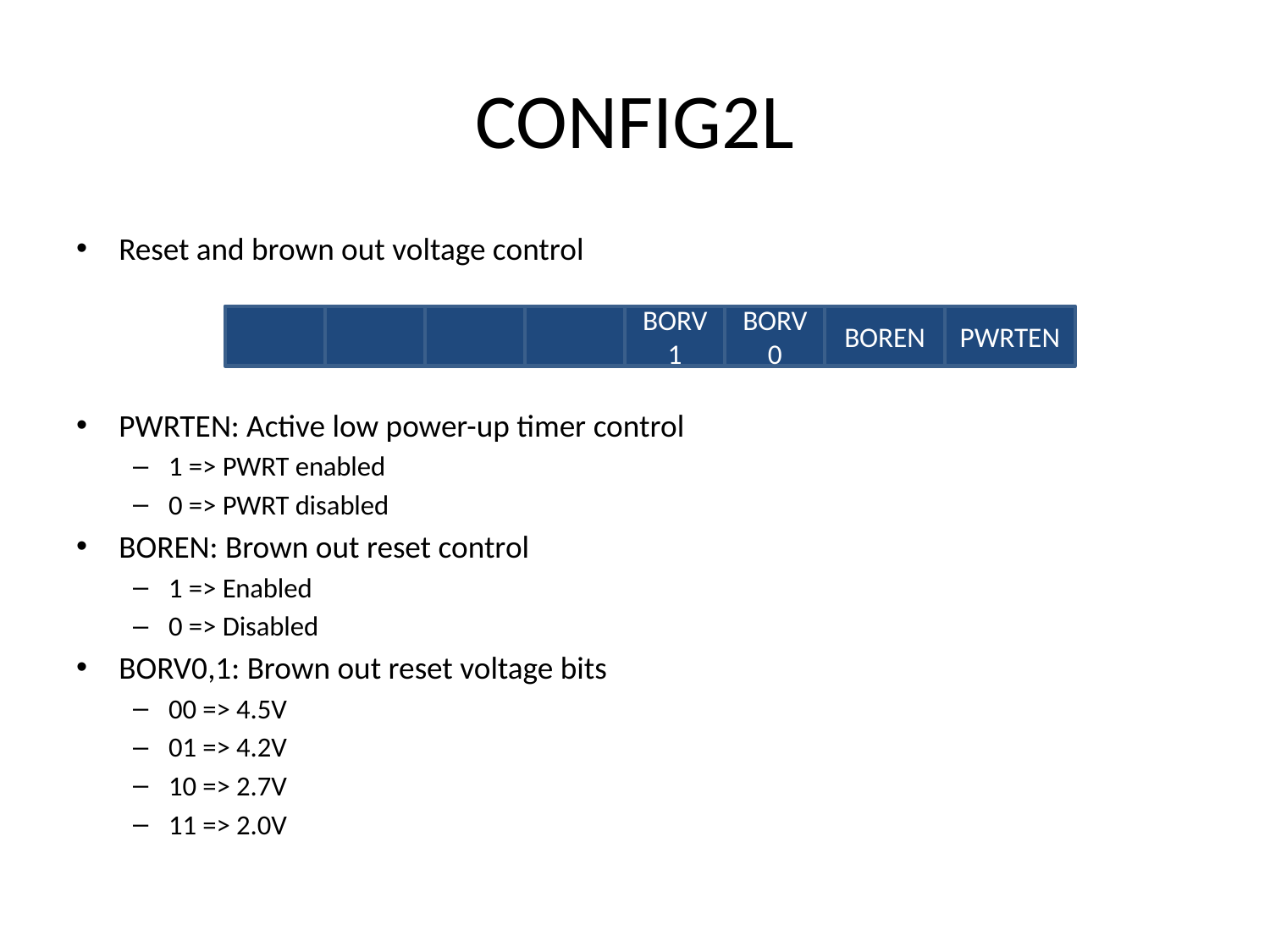

# CONFIG2L
Reset and brown out voltage control

PWRTEN: Active low power-up timer control
1 => PWRT enabled
0 => PWRT disabled
BOREN: Brown out reset control
1 => Enabled
0 => Disabled
BORV0,1: Brown out reset voltage bits
00 => 4.5V
01 => 4.2V
10 => 2.7V
11 => 2.0V

BORV1
BORV0
BOREN
PWRTEN